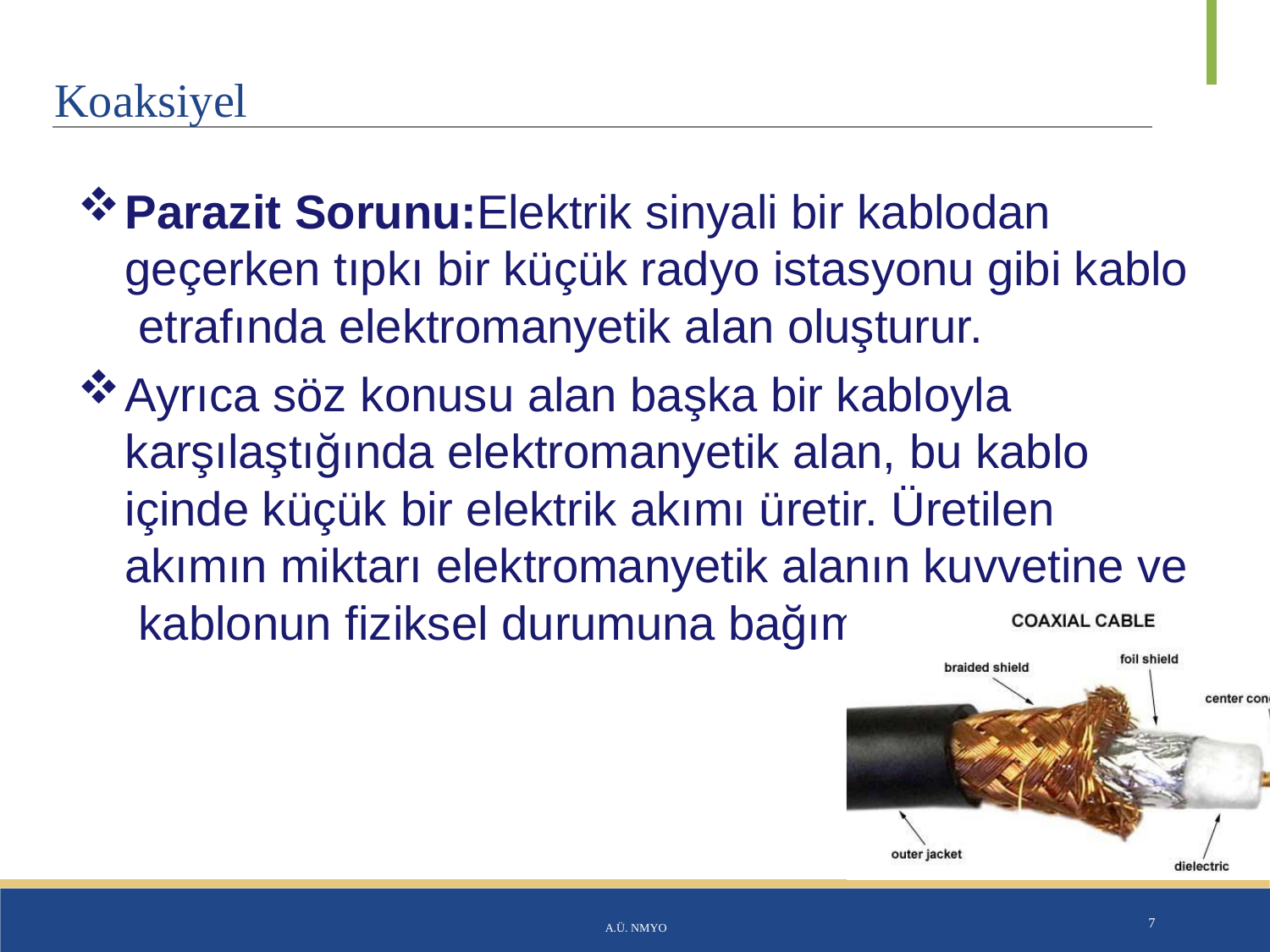

# Koaksiyel
Parazit Sorunu:Elektrik sinyali bir kablodan  geçerken tıpkı bir küçük radyo istasyonu gibi kablo  etrafında elektromanyetik alan oluşturur.
Ayrıca söz konusu alan başka bir kabloyla  karşılaştığında elektromanyetik alan, bu kablo  içinde küçük bir elektrik akımı üretir. Üretilen  akımın miktarı elektromanyetik alanın kuvvetine ve  kablonun fiziksel durumuna bağımlıdır.

A.Ü. NMYO
7